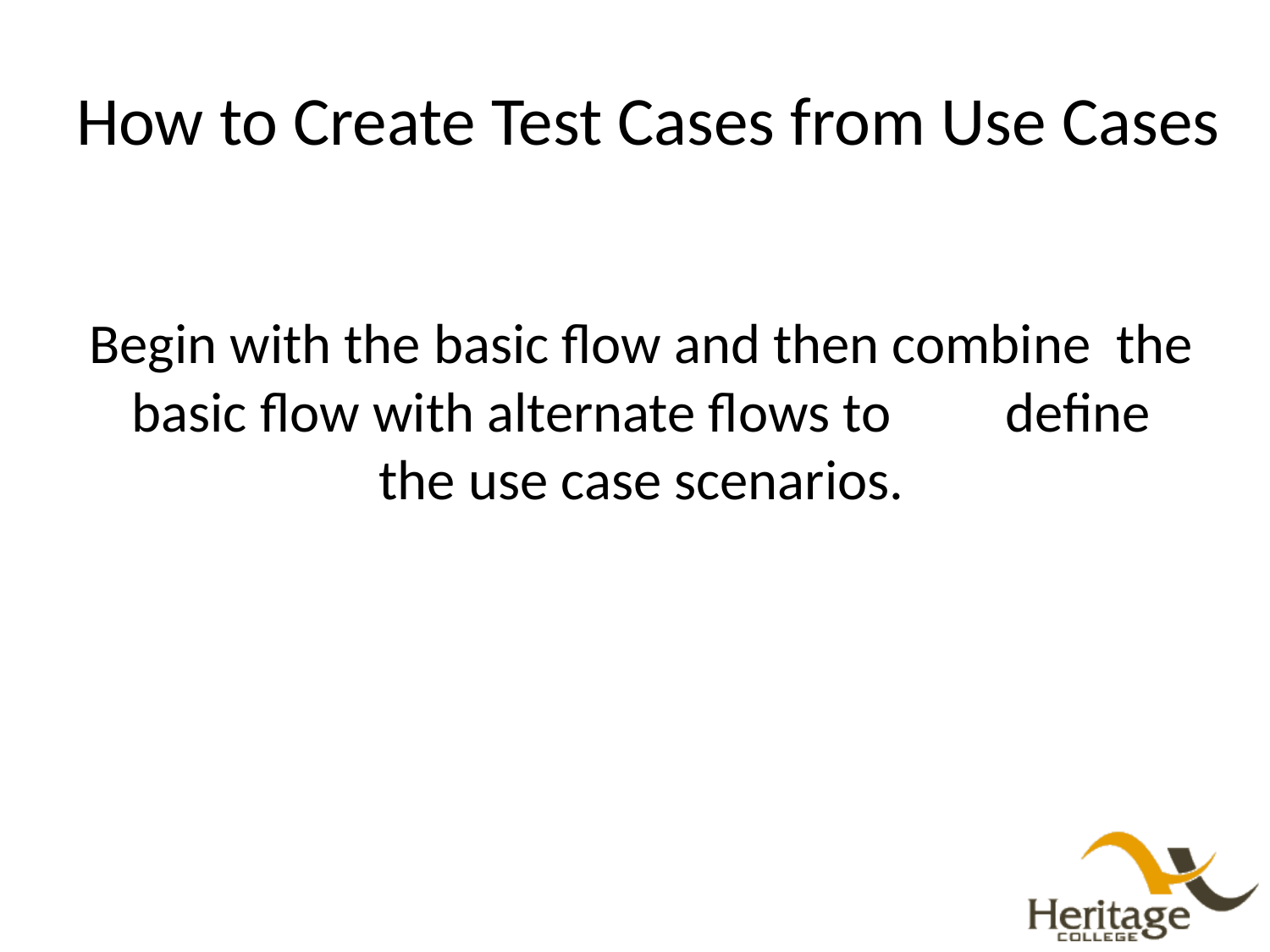

# How to Create Test Cases from Use Cases

Begin with the basic flow and then combine  the basic flow with alternate flows to         define the use case scenarios.